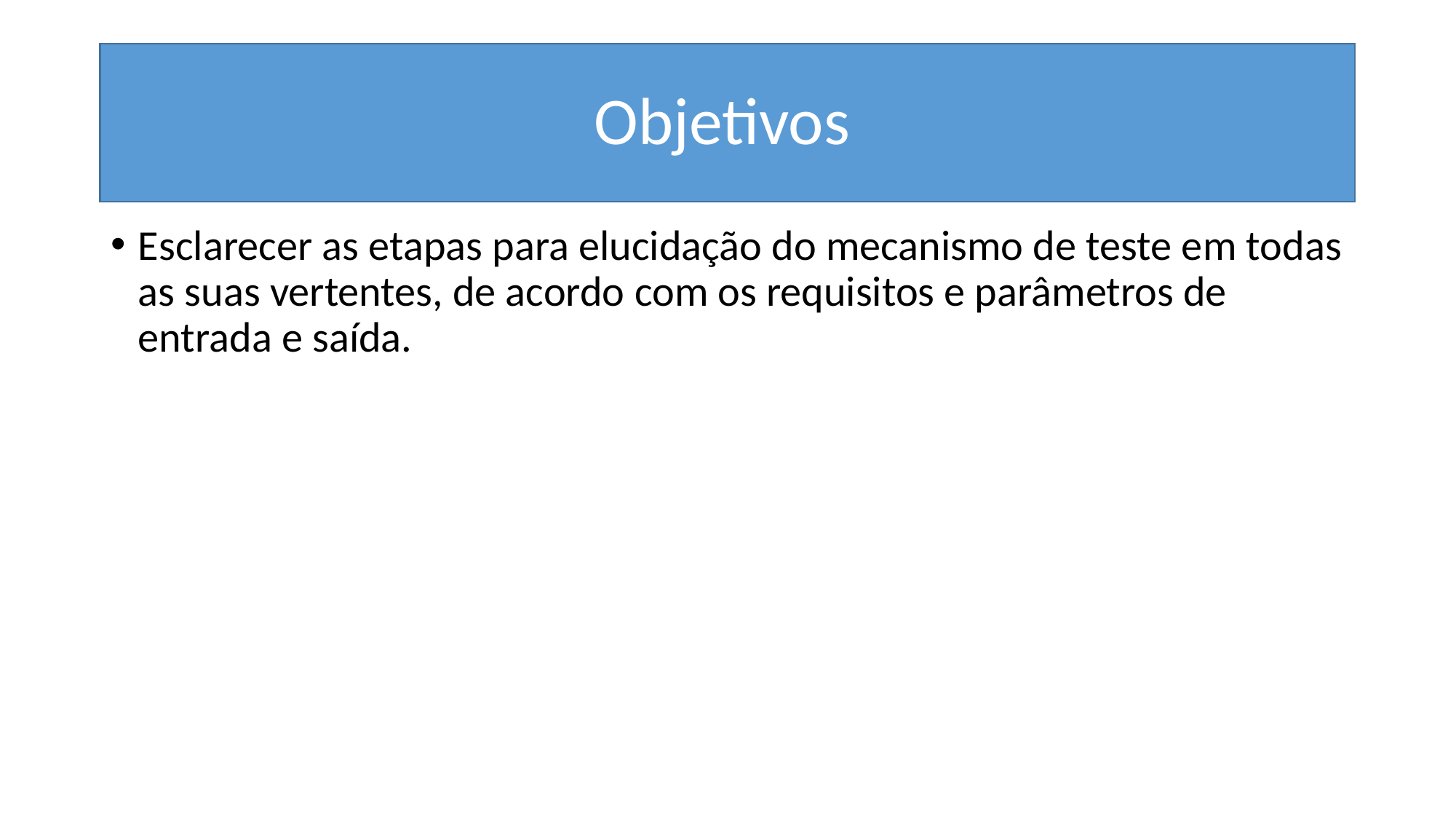

# Objetivos
Esclarecer as etapas para elucidação do mecanismo de teste em todas as suas vertentes, de acordo com os requisitos e parâmetros de entrada e saída.